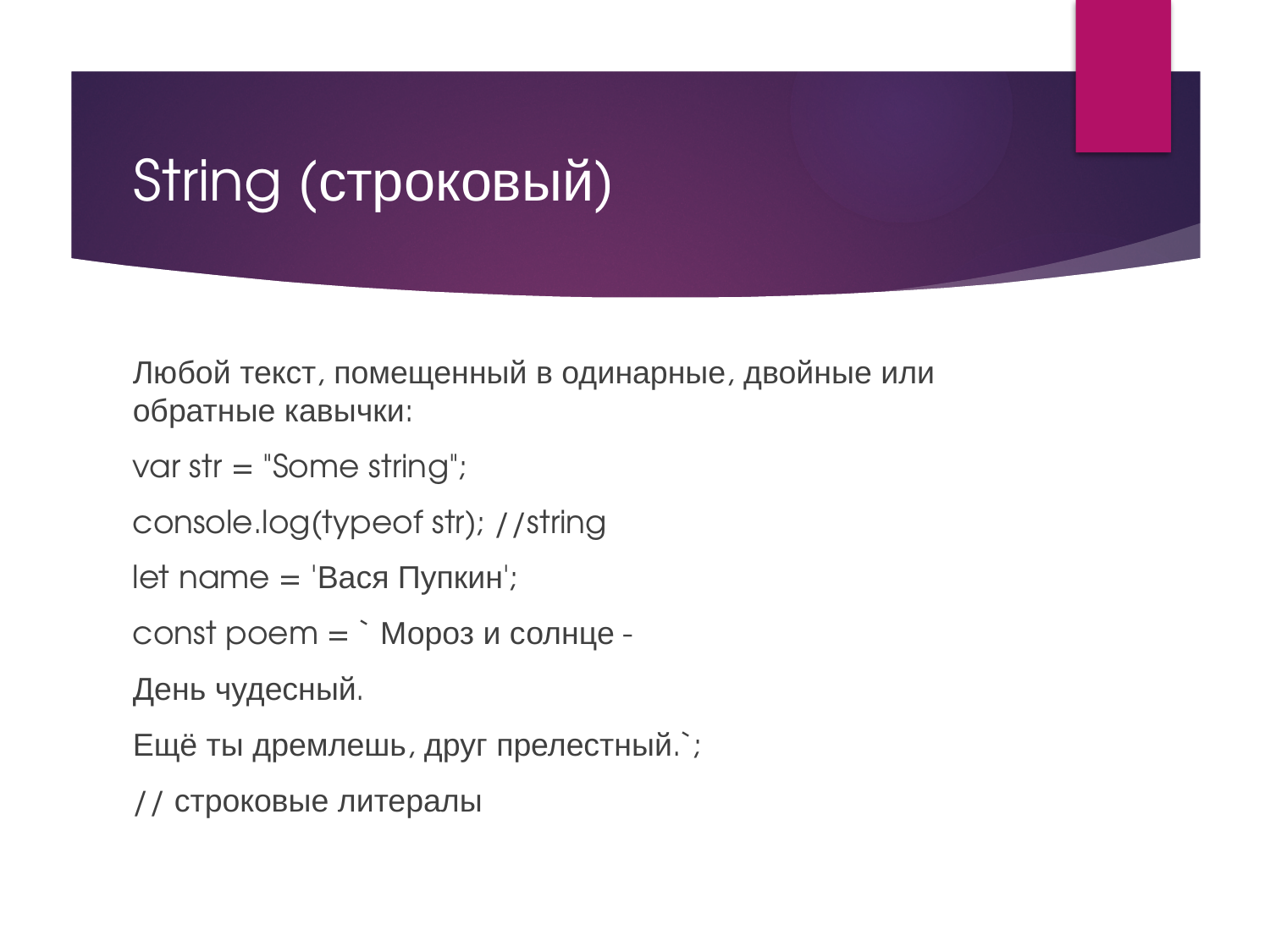

# String (строковый)
Любой текст, помещенный в одинарные, двойные или обратные кавычки:
var str = "Some string";
console.log(typeof str); //string
let name = 'Вася Пупкин';
const poem = ` Мороз и солнце -
День чудесный.
Ещё ты дремлешь, друг прелестный.`;
// строковые литералы